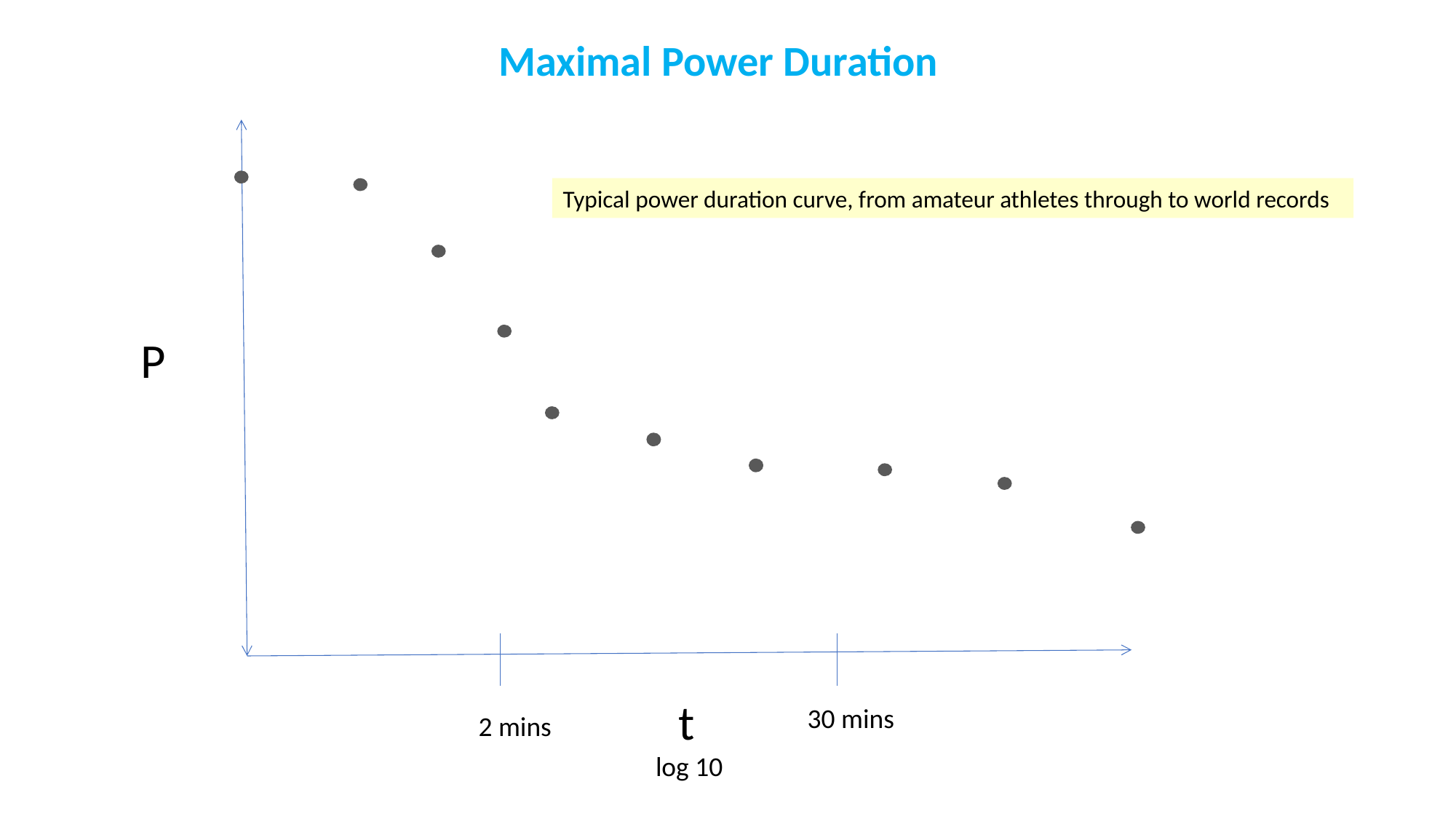

Maximal Power Duration

Typical power duration curve, from amateur athletes through to world records

P

t
log 10
30 mins
2 mins